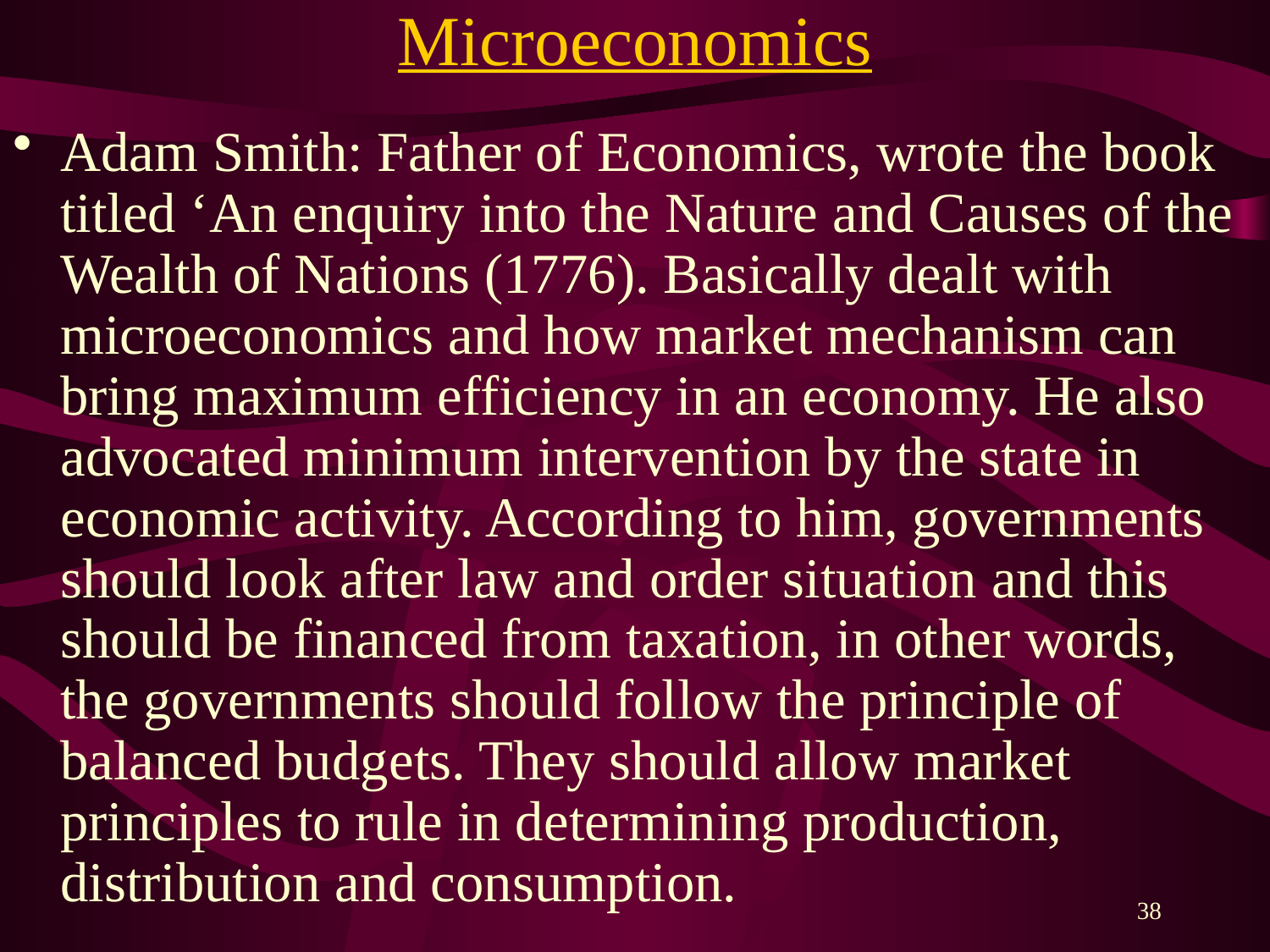

# Microeconomics
Adam Smith: Father of Economics, wrote the book titled ‘An enquiry into the Nature and Causes of the Wealth of Nations (1776). Basically dealt with microeconomics and how market mechanism can bring maximum efficiency in an economy. He also advocated minimum intervention by the state in economic activity. According to him, governments should look after law and order situation and this should be financed from taxation, in other words, the governments should follow the principle of balanced budgets. They should allow market principles to rule in determining production, distribution and consumption.
38